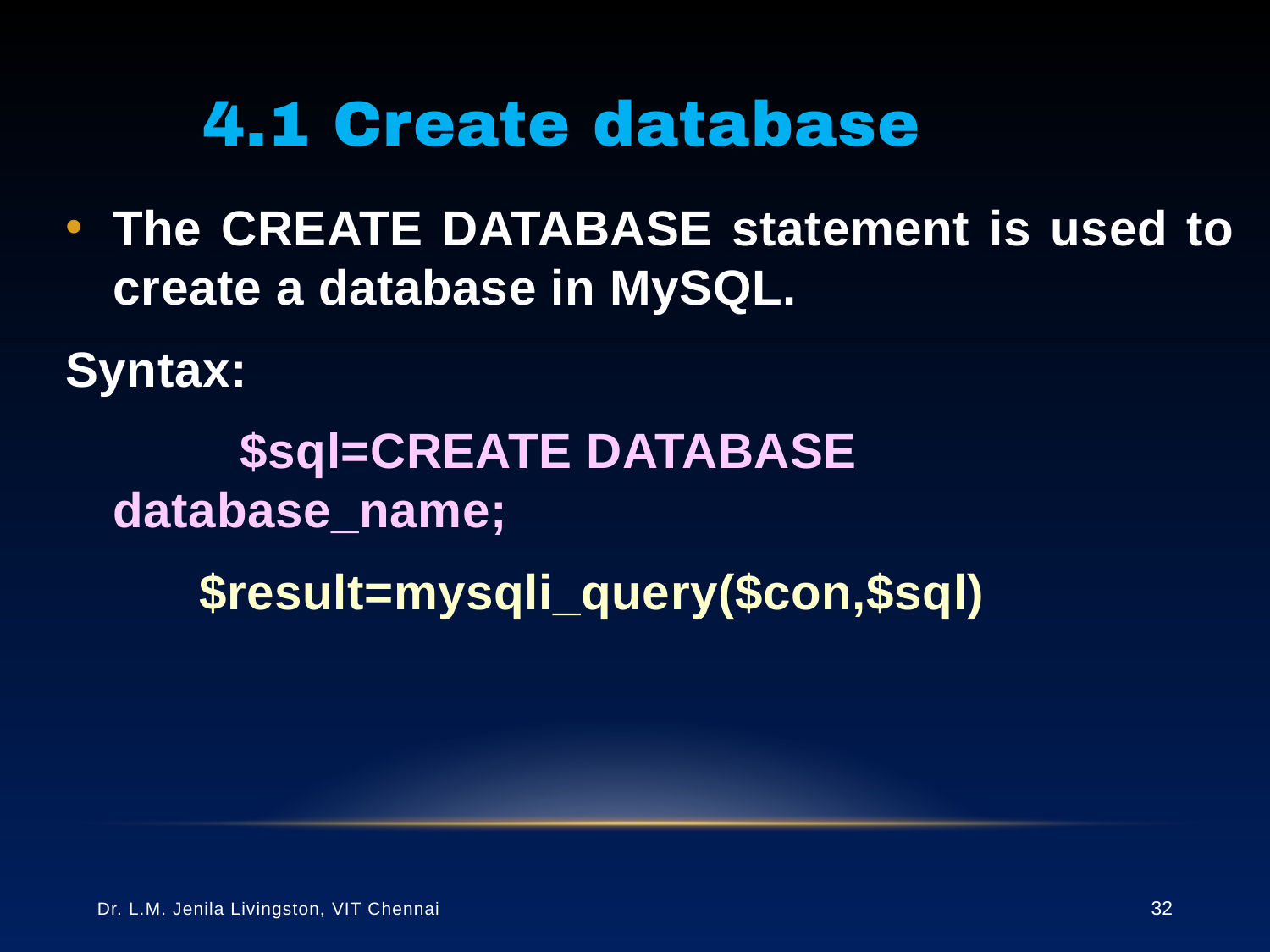

# 4.1 Create database
The CREATE DATABASE statement is used to create a database in MySQL.
Syntax:
		$sql=CREATE DATABASE database_name;
      $result=mysqli_query($con,$sql)

Dr. L.M. Jenila Livingston, VIT Chennai

32